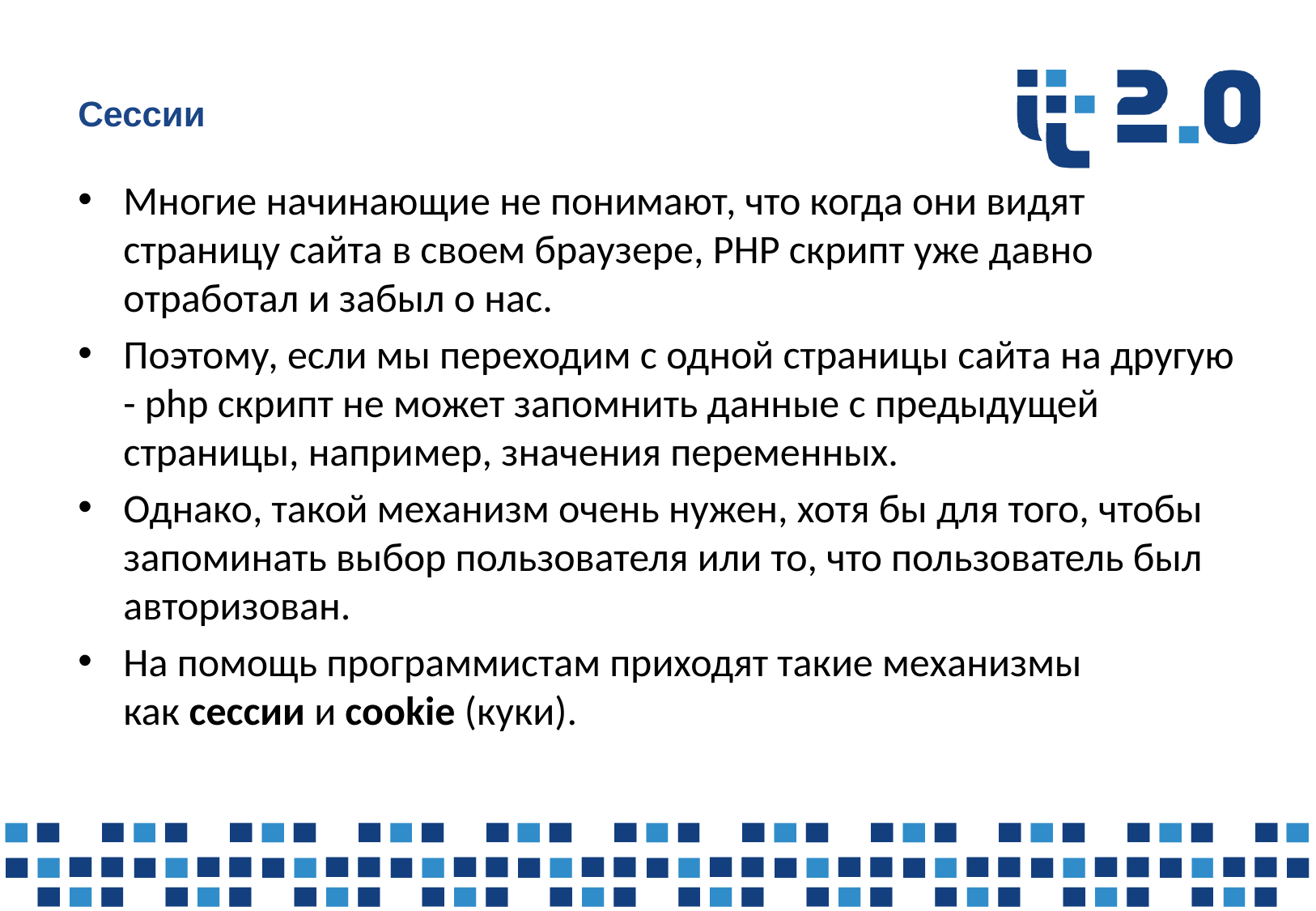

# Сессии
Многие начинающие не понимают, что когда они видят страницу сайта в своем браузере, PHP скрипт уже давно отработал и забыл о нас.
Поэтому, если мы переходим с одной страницы сайта на другую - php скрипт не может запомнить данные с предыдущей страницы, например, значения переменных.
Однако, такой механизм очень нужен, хотя бы для того, чтобы запоминать выбор пользователя или то, что пользователь был авторизован.
На помощь программистам приходят такие механизмы как сессии и cookie (куки).